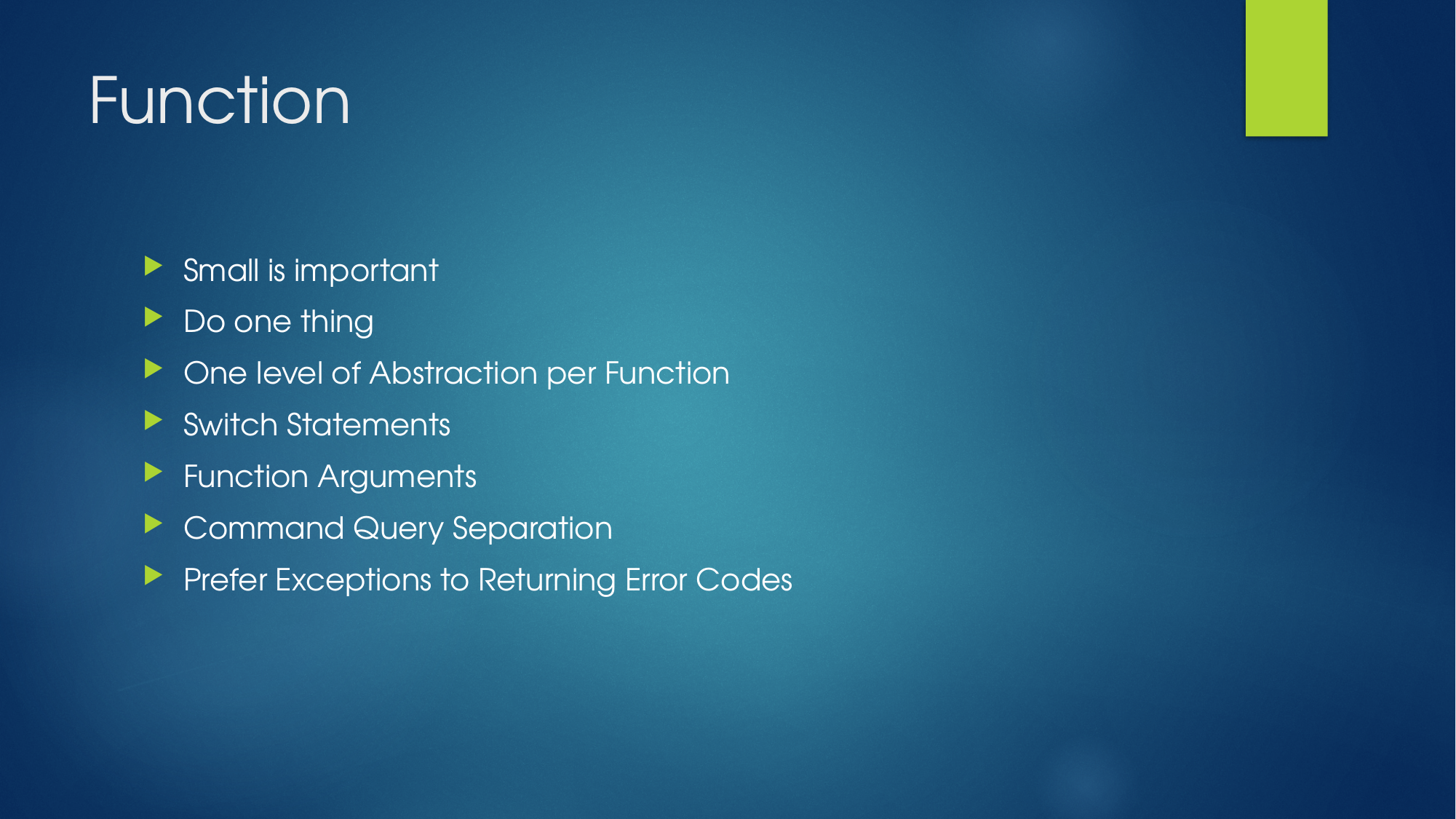

# Function
Small is important
Do one thing
One level of Abstraction per Function
Switch Statements
Function Arguments
Command Query Separation
Prefer Exceptions to Returning Error Codes